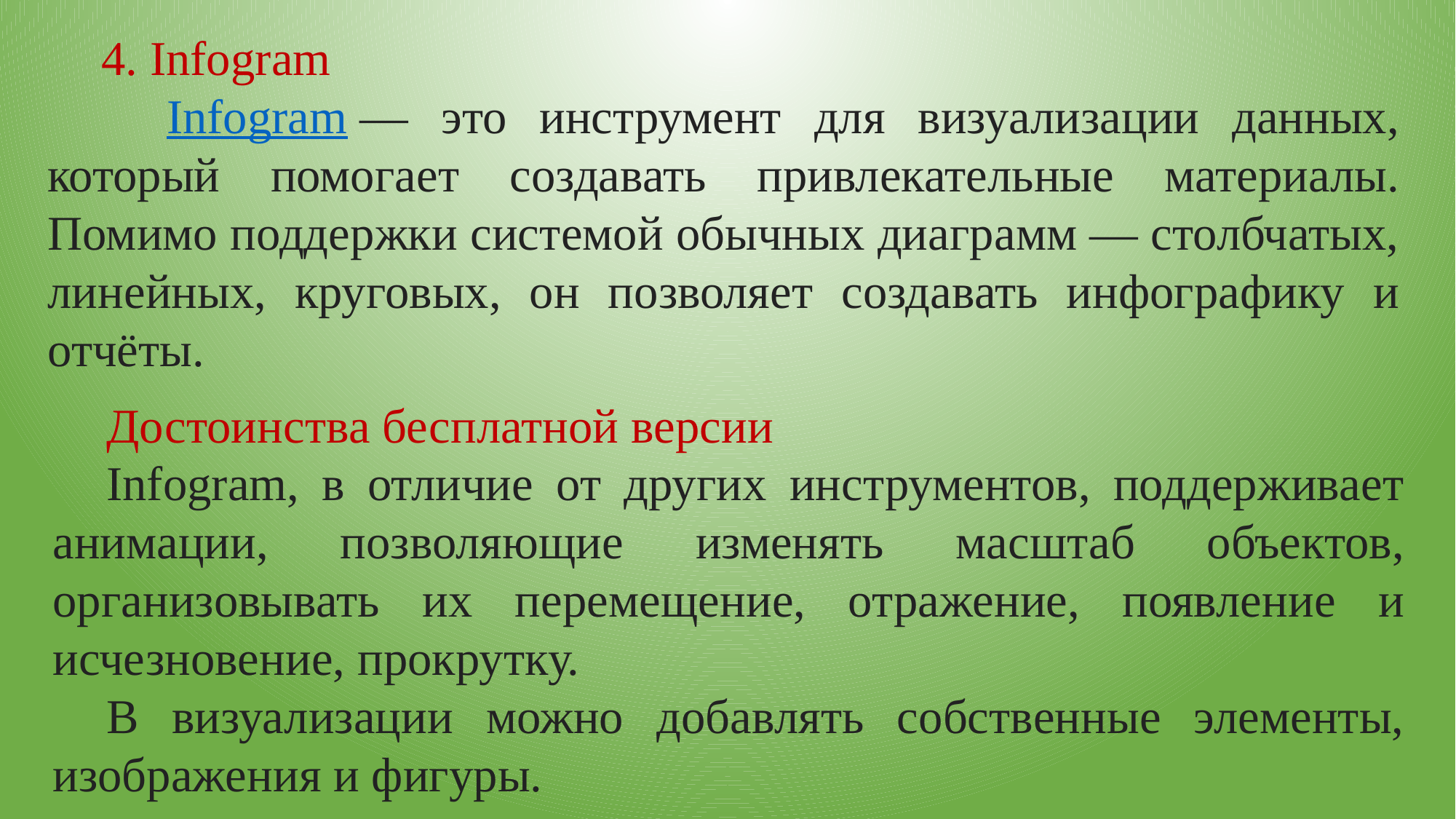

4. Infogram
  Infogram — это инструмент для визуализации данных, который помогает создавать привлекательные материалы. Помимо поддержки системой обычных диаграмм — столбчатых, линейных, круговых, он позволяет создавать инфографику и отчёты.

Достоинства бесплатной версии
Infogram, в отличие от других инструментов, поддерживает анимации, позволяющие изменять масштаб объектов, организовывать их перемещение, отражение, появление и исчезновение, прокрутку.
В визуализации можно добавлять собственные элементы, изображения и фигуры.